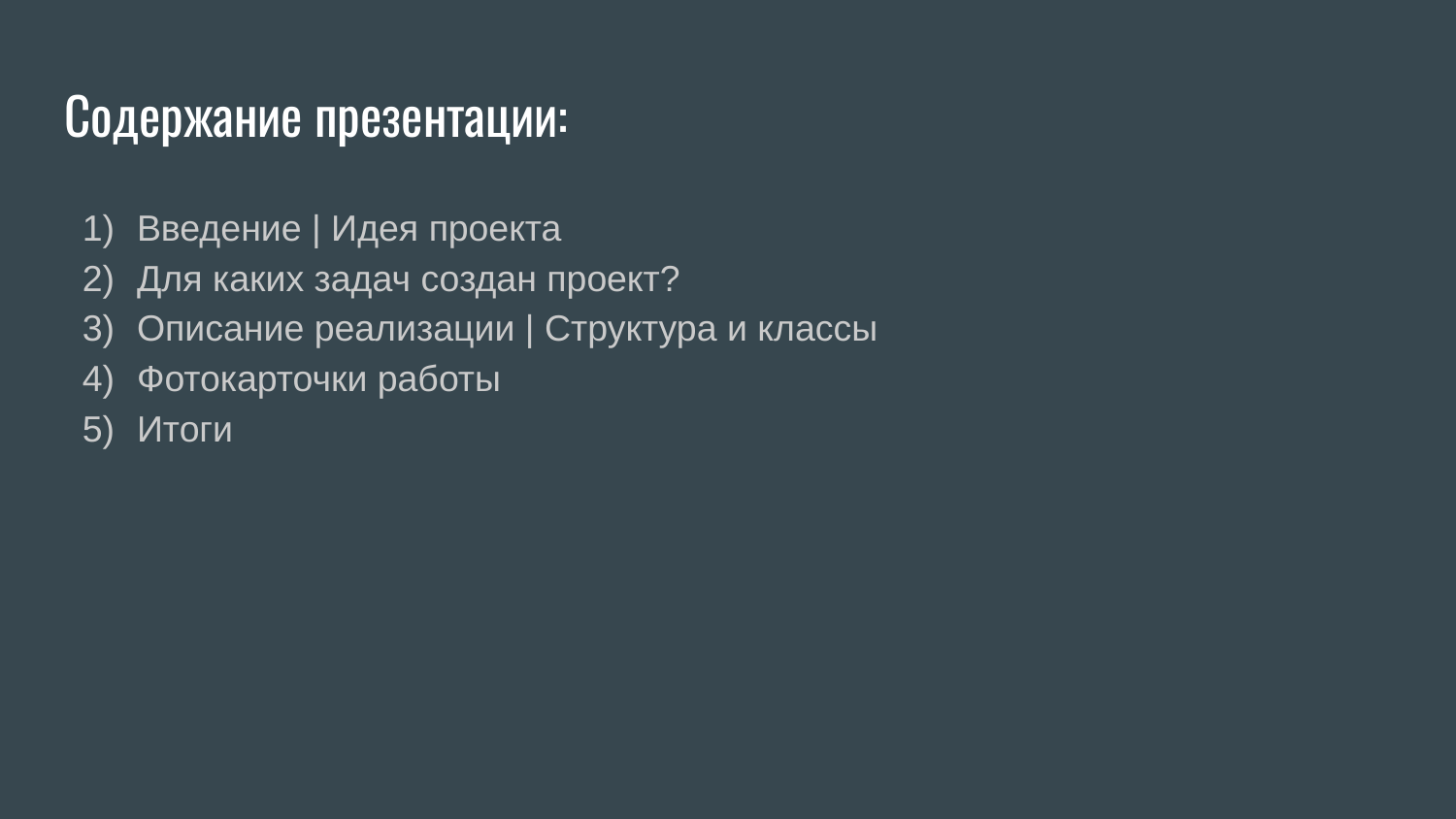

# Содержание презентации:
Введение | Идея проекта
Для каких задач создан проект?
Описание реализации | Структура и классы
Фотокарточки работы
Итоги